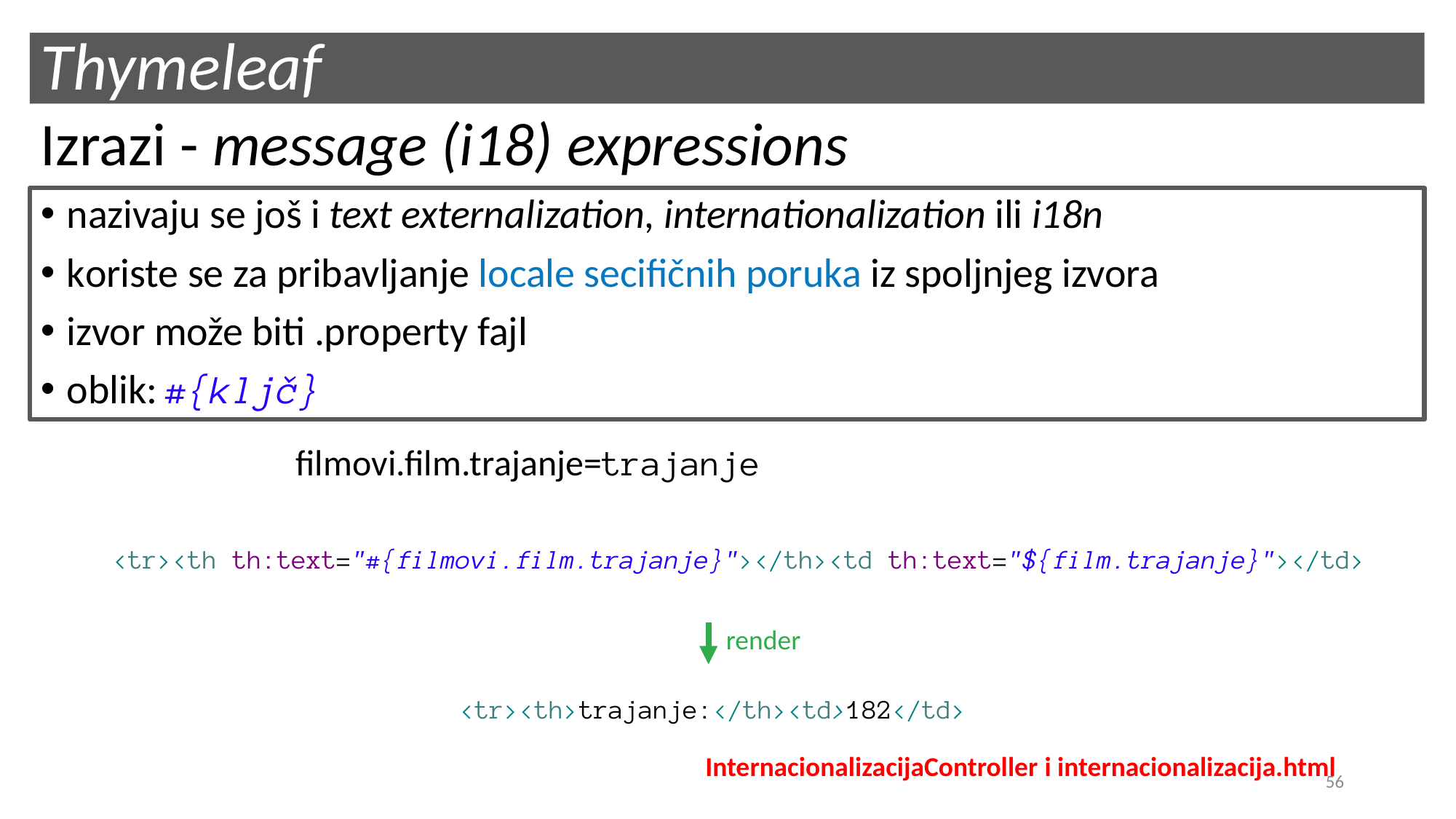

# Thymeleaf
Izrazi - message (i18) expressions
nazivaju se još i text externalization, internationalization ili i18n
koriste se za pribavljanje locale secifičnih poruka iz spoljnjeg izvora
izvor može biti .property fajl
oblik: #{kljč}
filmovi.film.trajanje=trajanje
<tr><th th:text="#{filmovi.film.trajanje}"></th><td th:text="${film.trajanje}"></td>
render
<tr><th>trajanje:</th><td>182</td>
InternacionalizacijaController i internacionalizacija.html
56